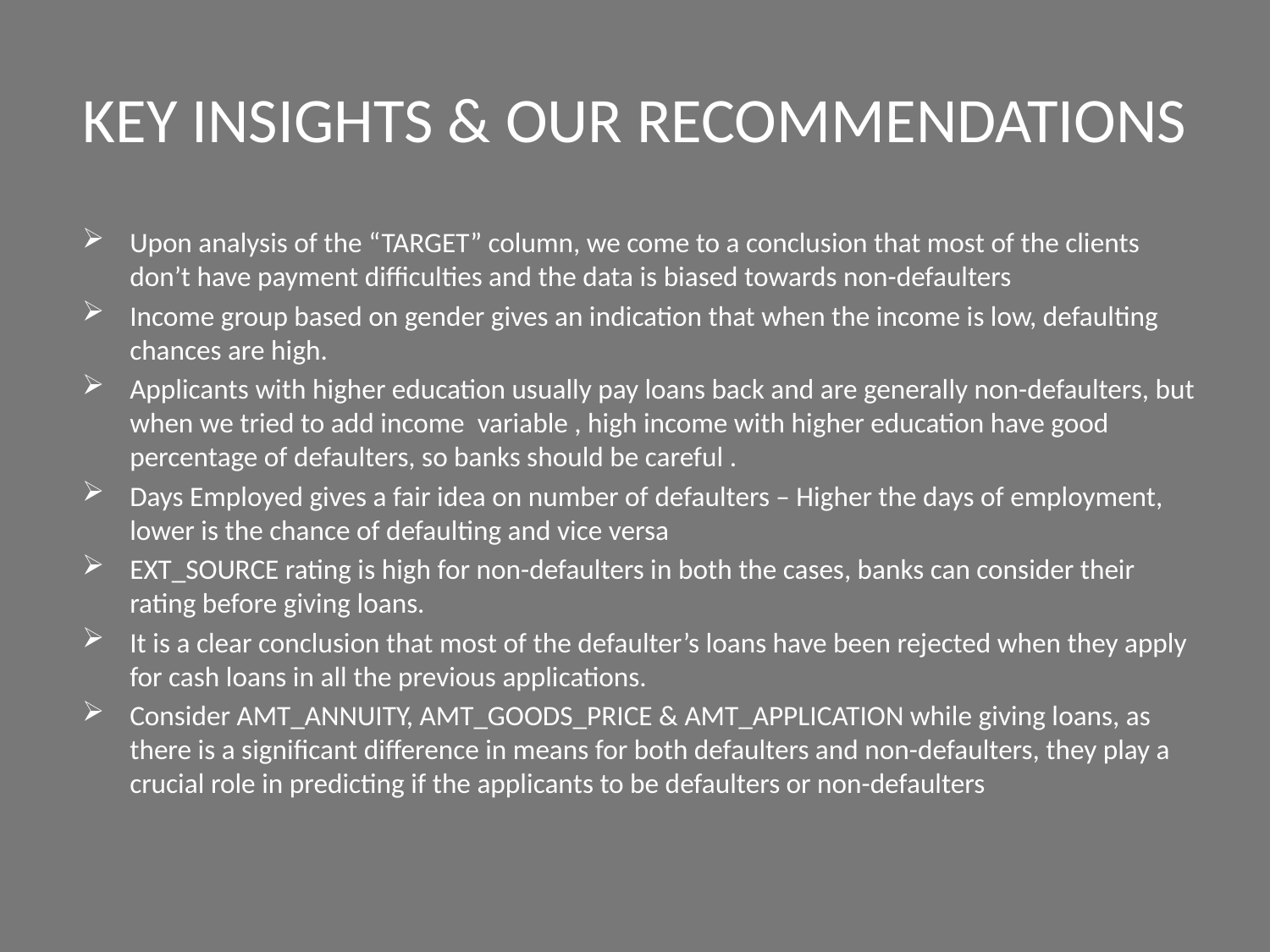

# KEY INSIGHTS & OUR RECOMMENDATIONS
Upon analysis of the “TARGET” column, we come to a conclusion that most of the clients don’t have payment difficulties and the data is biased towards non-defaulters
Income group based on gender gives an indication that when the income is low, defaulting chances are high.
Applicants with higher education usually pay loans back and are generally non-defaulters, but when we tried to add income  variable , high income with higher education have good percentage of defaulters, so banks should be careful .
Days Employed gives a fair idea on number of defaulters – Higher the days of employment, lower is the chance of defaulting and vice versa
EXT_SOURCE rating is high for non-defaulters in both the cases, banks can consider their rating before giving loans.
It is a clear conclusion that most of the defaulter’s loans have been rejected when they apply for cash loans in all the previous applications.
Consider AMT_ANNUITY, AMT_GOODS_PRICE & AMT_APPLICATION while giving loans, as there is a significant difference in means for both defaulters and non-defaulters, they play a crucial role in predicting if the applicants to be defaulters or non-defaulters